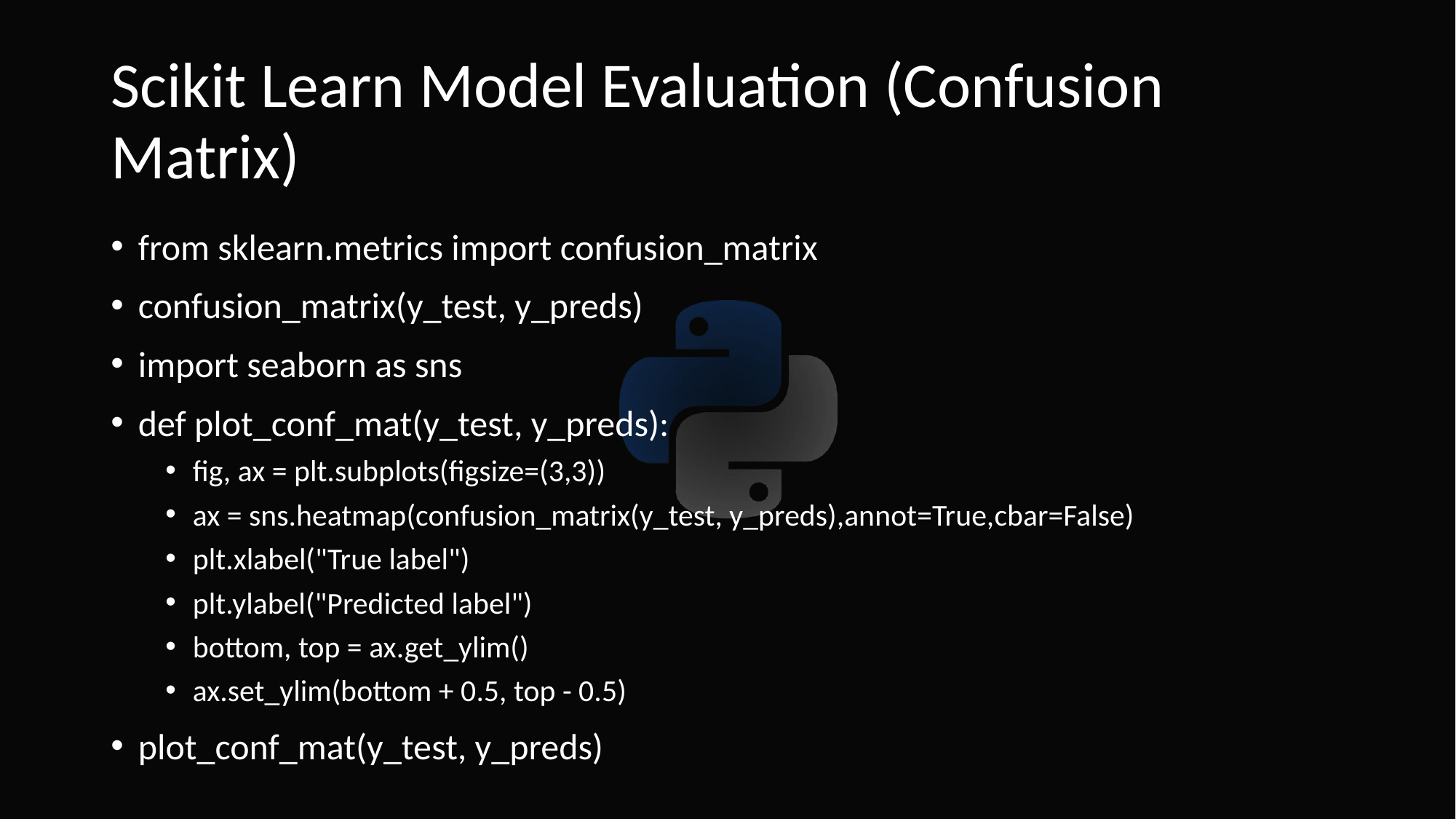

# Scikit Learn Model Evaluation (Confusion Matrix)
from sklearn.metrics import confusion_matrix
confusion_matrix(y_test, y_preds)
import seaborn as sns
def plot_conf_mat(y_test, y_preds):
fig, ax = plt.subplots(figsize=(3,3))
ax = sns.heatmap(confusion_matrix(y_test, y_preds),annot=True,cbar=False)
plt.xlabel("True label")
plt.ylabel("Predicted label")
bottom, top = ax.get_ylim()
ax.set_ylim(bottom + 0.5, top - 0.5)
plot_conf_mat(y_test, y_preds)